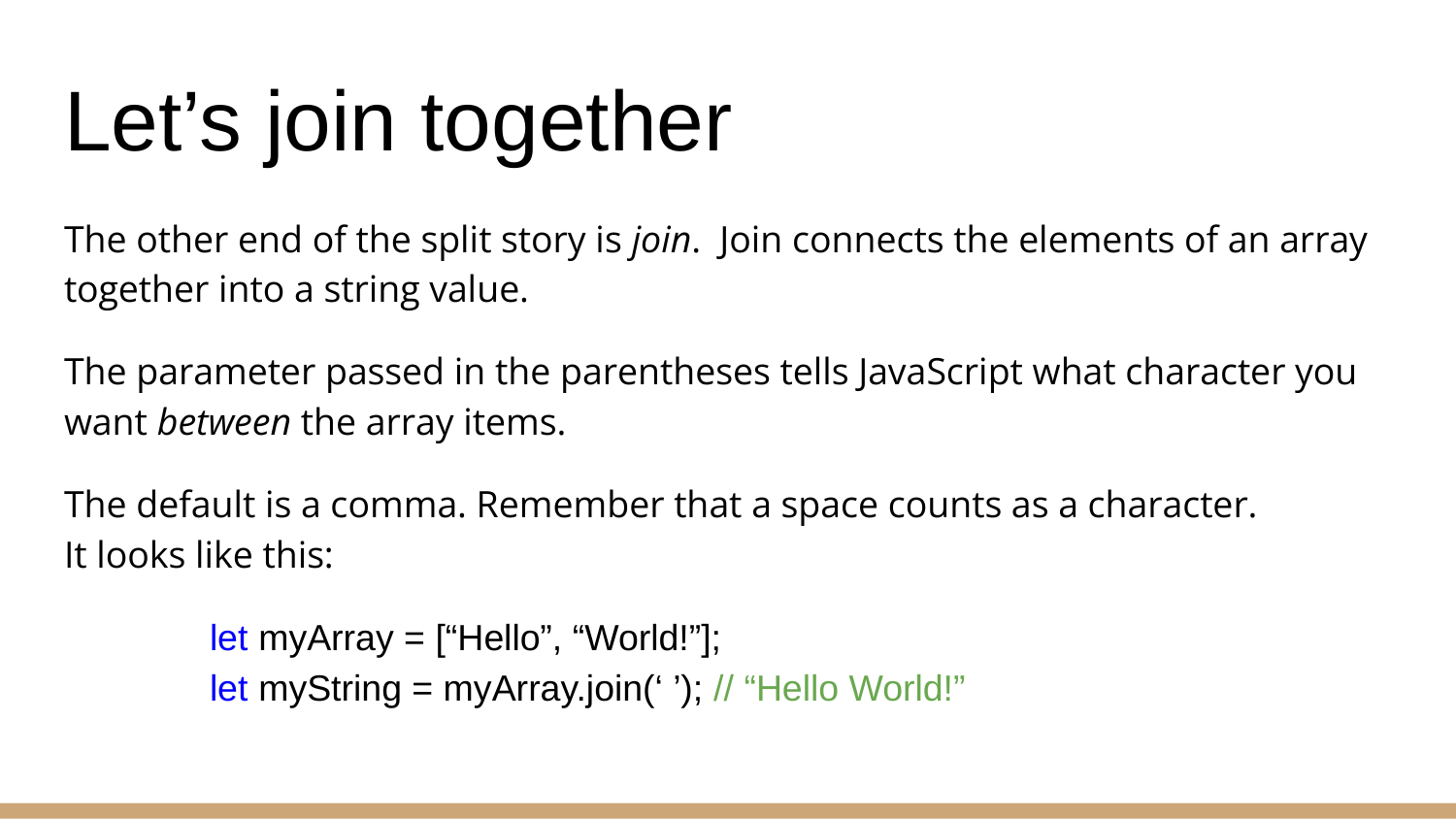

# Let’s join together
The other end of the split story is join.  Join connects the elements of an array together into a string value.
The parameter passed in the parentheses tells JavaScript what character you want between the array items.
The default is a comma. Remember that a space counts as a character.
It looks like this:
	let myArray = [“Hello”, “World!”];
	let myString = myArray.join(‘ ’); // “Hello World!”